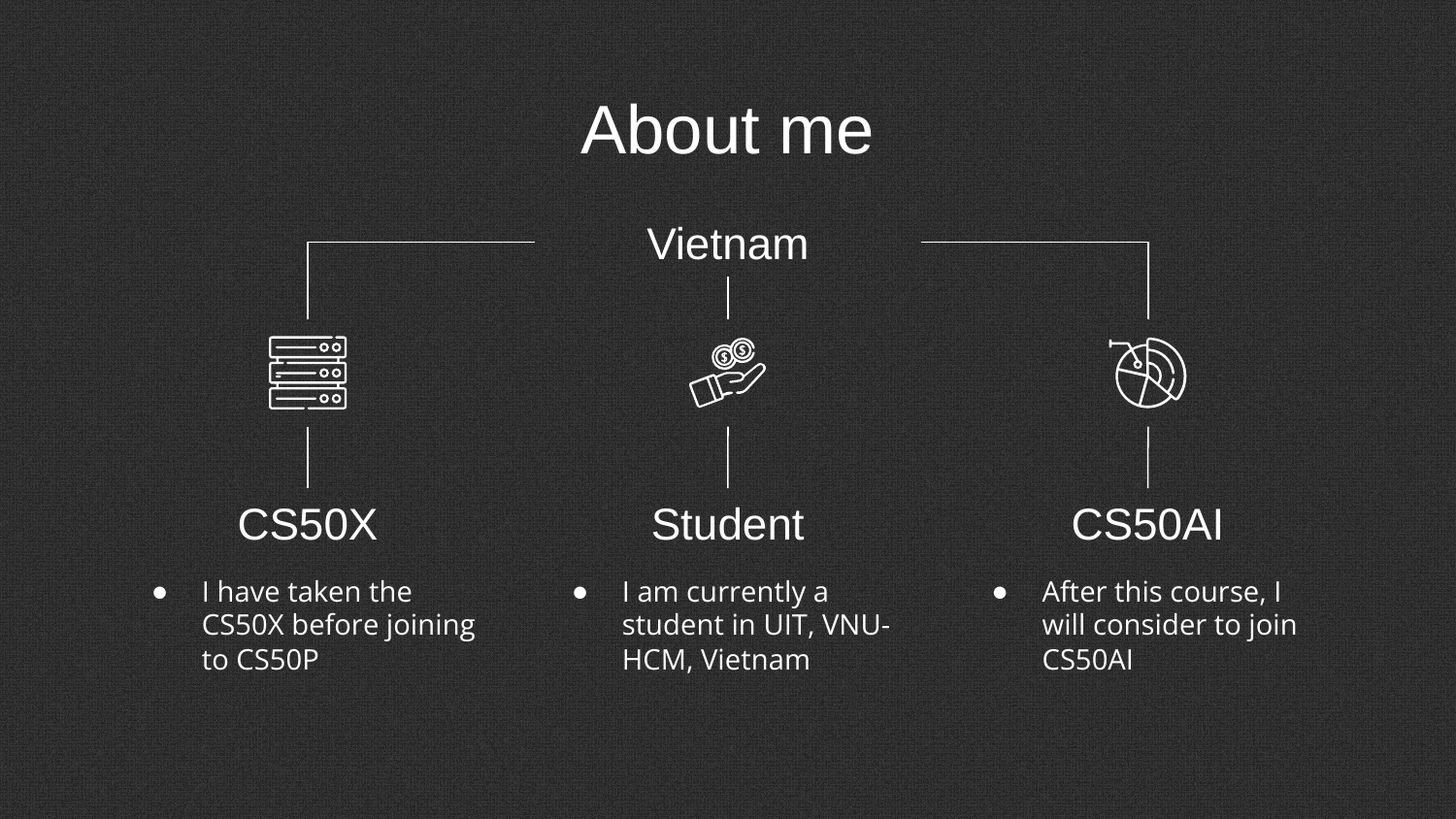

# About me
Vietnam

CS50X
I have taken the CS50X before joining to CS50P
Student
I am currently a student in UIT, VNU-HCM, Vietnam
CS50AI
After this course, I will consider to join CS50AI